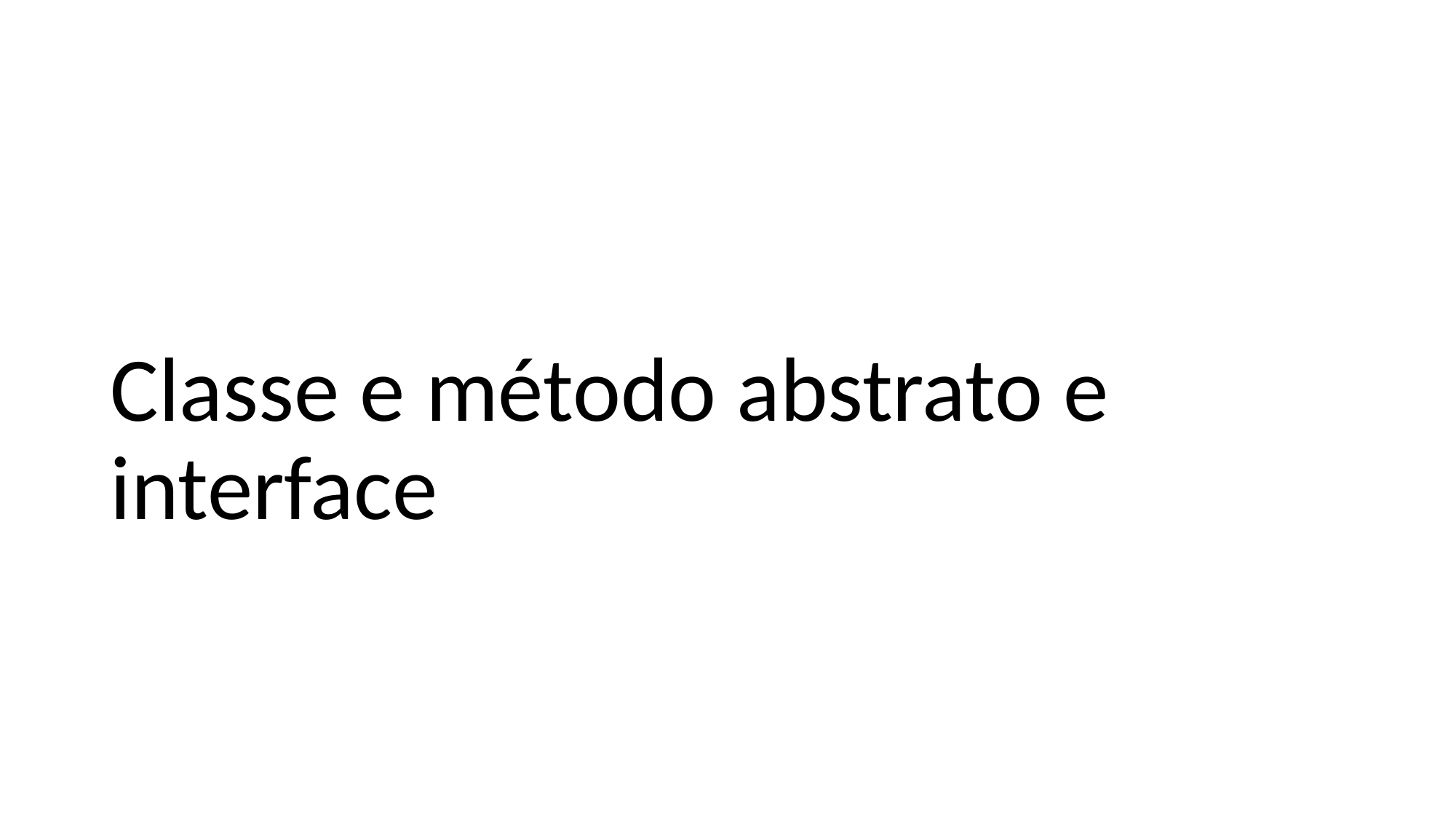

# Classe e método abstrato e interface